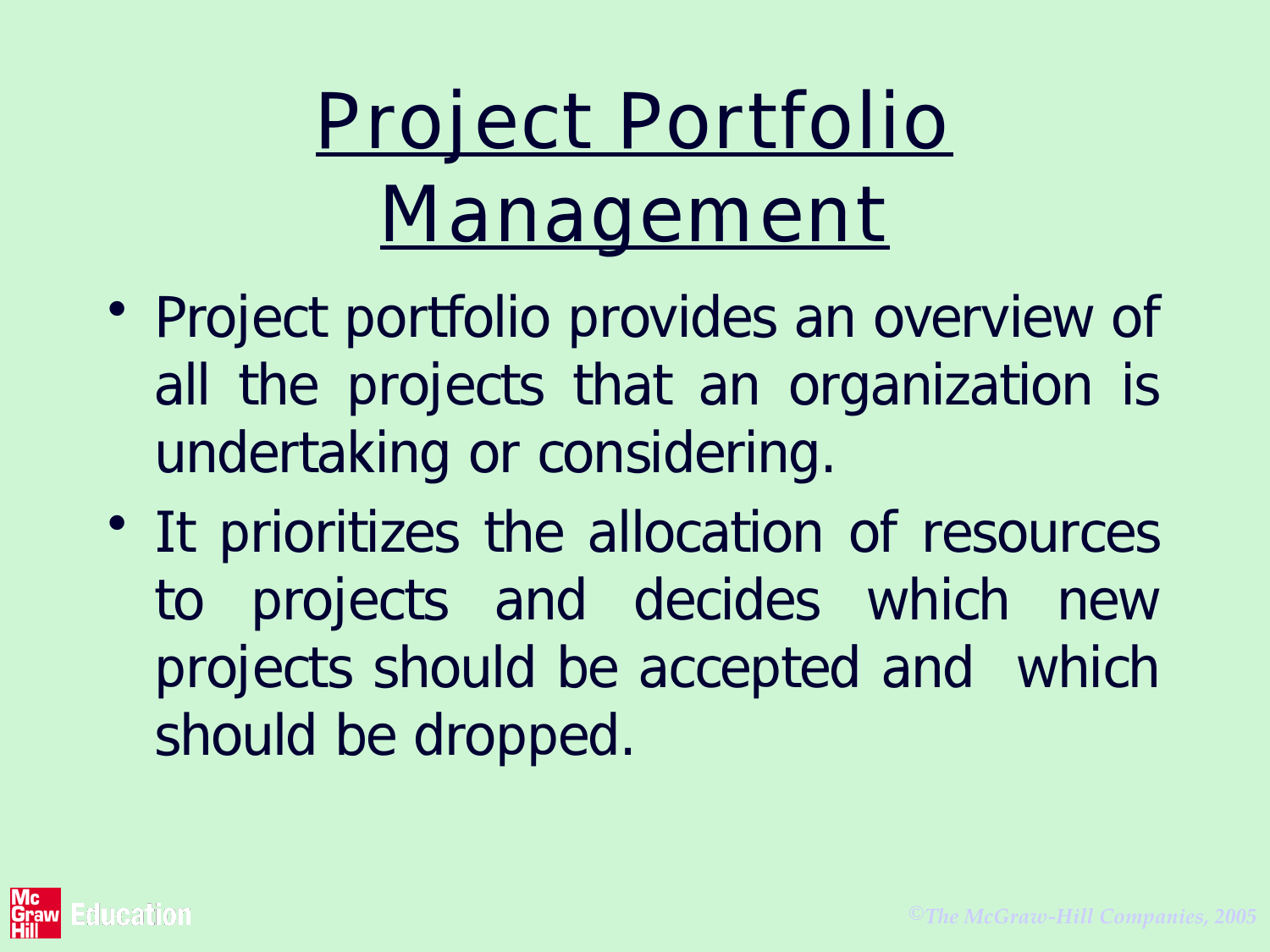

# Project Portfolio Management
Project portfolio provides an overview of all the projects that an organization is undertaking or considering.
It prioritizes the allocation of resources to projects and decides which new projects should be accepted and  which should be dropped.